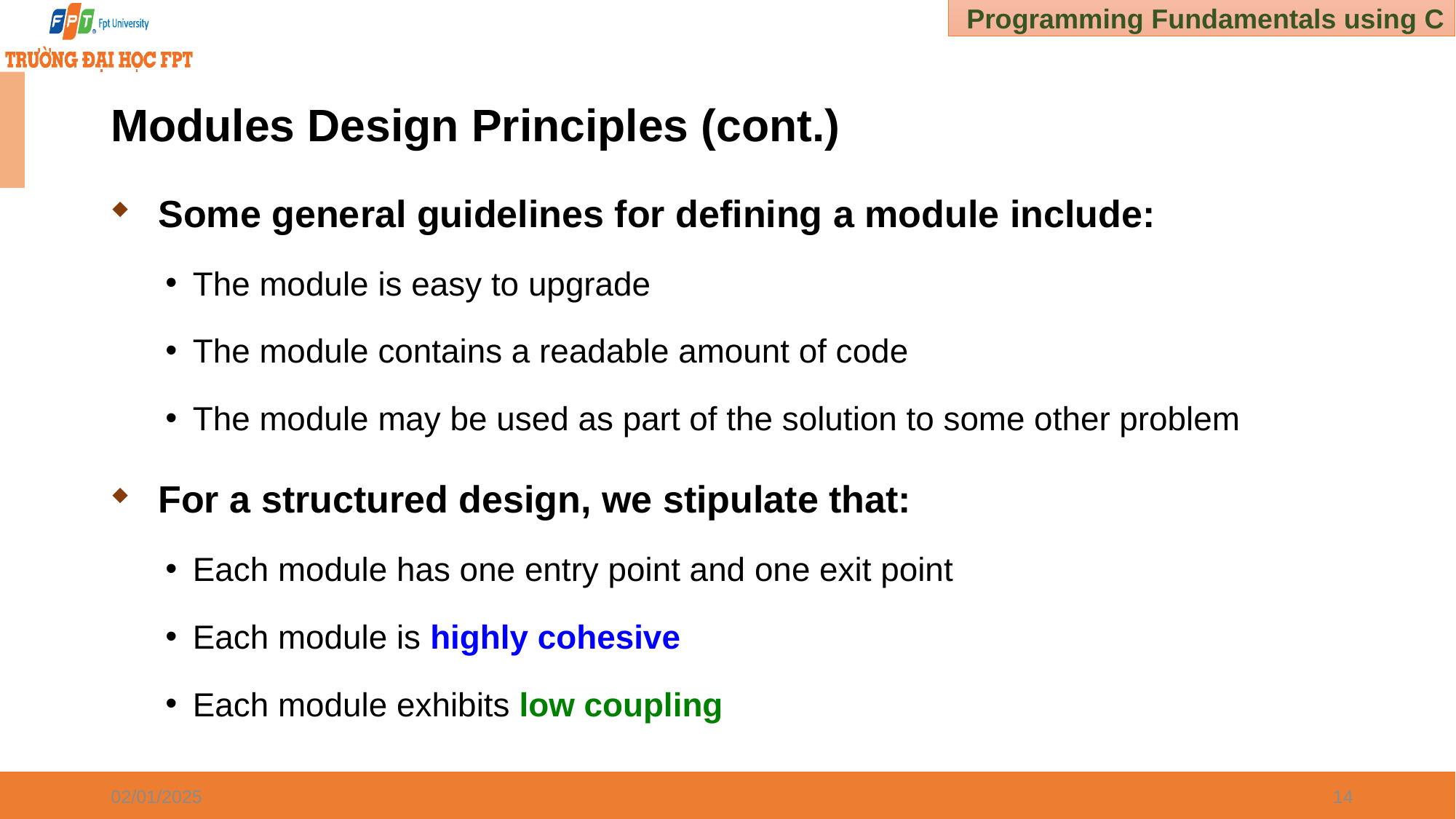

# Modules Design Principles (cont.)
Some general guidelines for defining a module include:
The module is easy to upgrade
The module contains a readable amount of code
The module may be used as part of the solution to some other problem
For a structured design, we stipulate that:
Each module has one entry point and one exit point
Each module is highly cohesive
Each module exhibits low coupling
02/01/2025
14